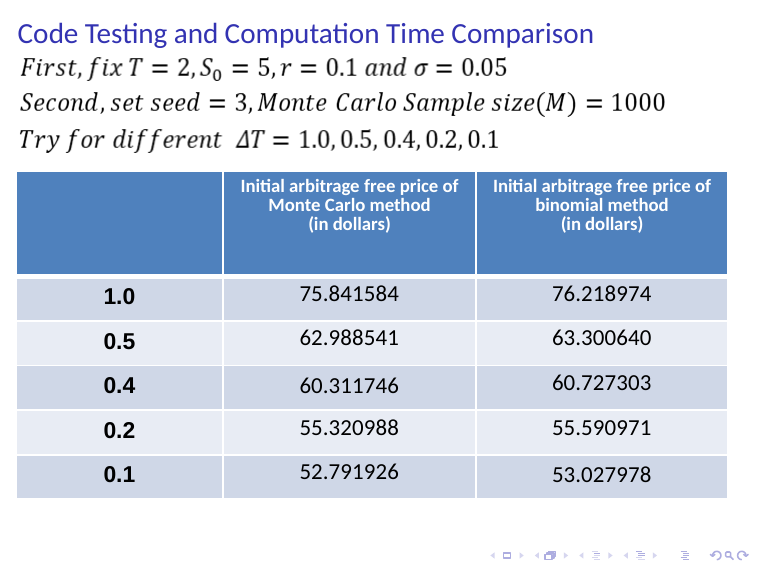

# Code Testing and Computation Time Comparison

|  | Initial arbitrage free price of Monte Carlo method (in dollars) | Initial arbitrage free price of binomial method (in dollars) |
| --- | --- | --- |
| 1.0 | 75.841584 | 76.218974 |
| 0.5 | 62.988541 | 63.300640 |
| 0.4 | 60.311746 | 60.727303 |
| 0.2 | 55.320988 | 55.590971 |
| 0.1 | 52.791926 | 53.027978 |